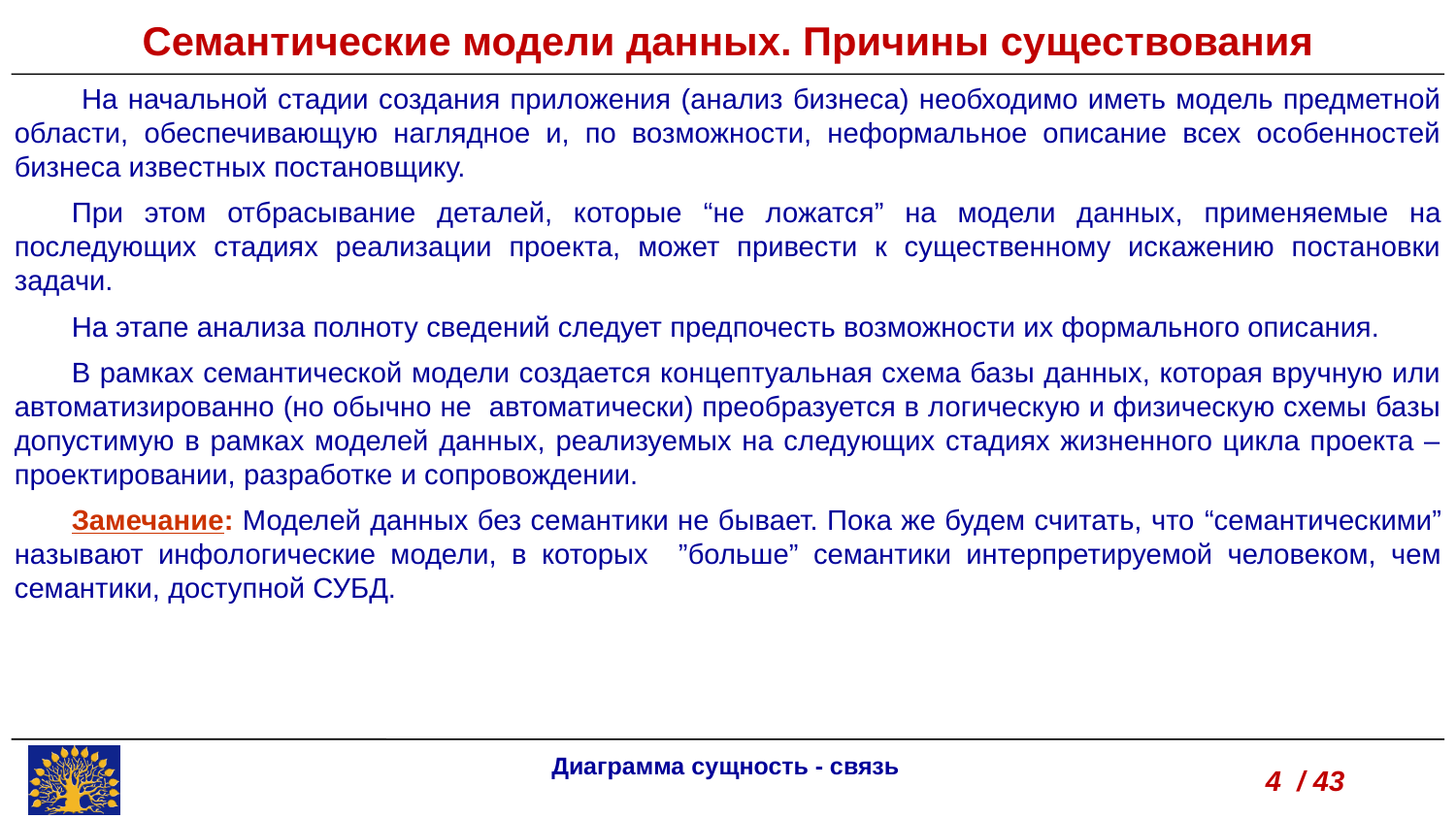

Семантические модели данных. Причины существования
 На начальной стадии создания приложения (анализ бизнеса) необходимо иметь модель предметной области, обеспечивающую наглядное и, по возможности, неформальное описание всех особенностей бизнеса известных постановщику.
При этом отбрасывание деталей, которые “не ложатся” на модели данных, применяемые на последующих стадиях реализации проекта, может привести к существенному искажению постановки задачи.
На этапе анализа полноту сведений следует предпочесть возможности их формального описания.
В рамках семантической модели создается концептуальная схема базы данных, которая вручную или автоматизированно (но обычно не  автоматически) преобразуется в логическую и физическую схемы базы допустимую в рамках моделей данных, реализуемых на следующих стадиях жизненного цикла проекта – проектировании, разработке и сопровождении.
Замечание: Моделей данных без семантики не бывает. Пока же будем считать, что “семантическими” называют инфологические модели, в которых  ”больше” семантики интерпретируемой человеком, чем семантики, доступной СУБД.